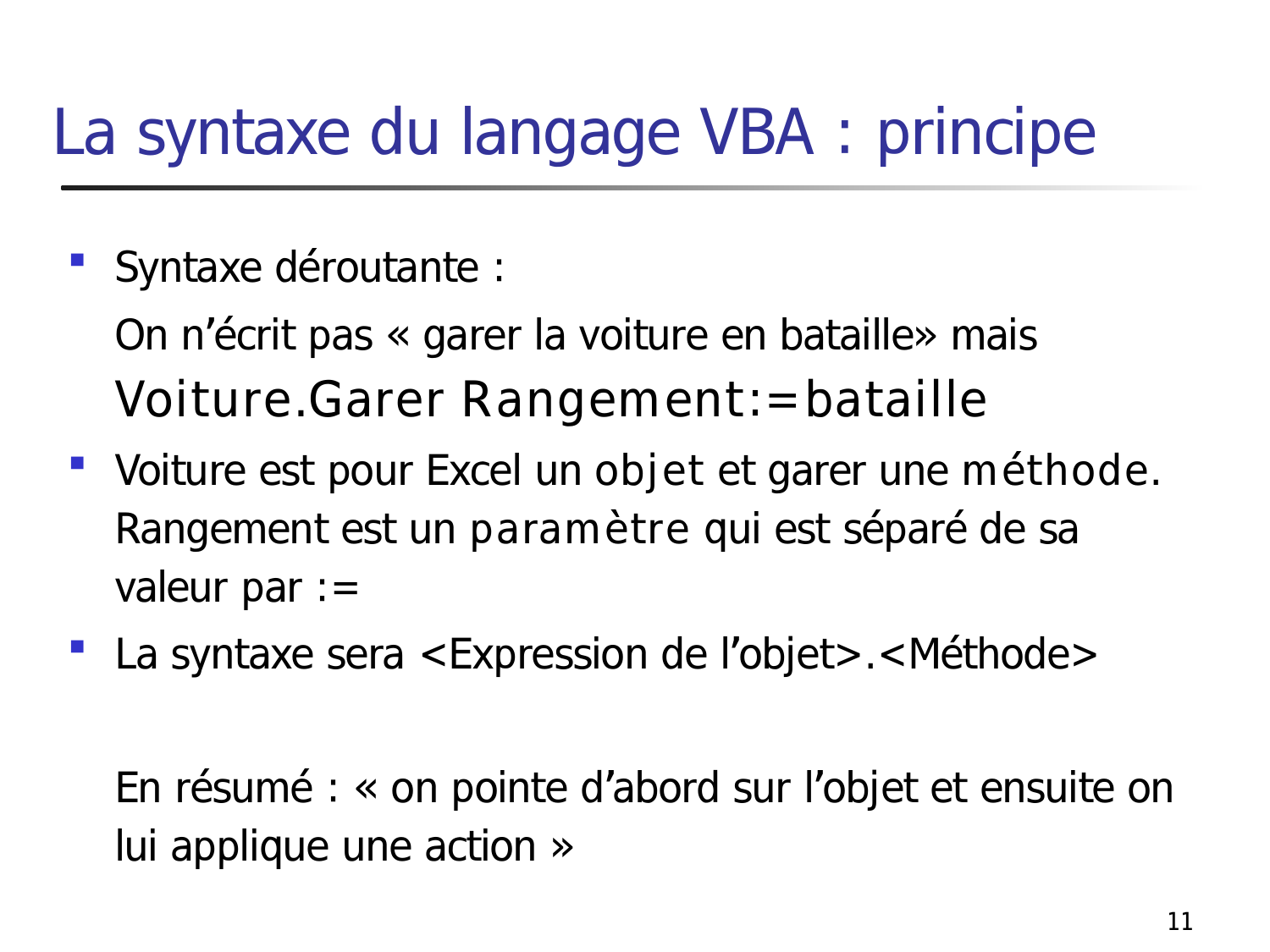

# La syntaxe du langage VBA : principe
Syntaxe déroutante :
	On n’écrit pas « garer la voiture en bataille» mais Voiture.Garer Rangement:=bataille
Voiture est pour Excel un objet et garer une méthode. Rangement est un paramètre qui est séparé de sa valeur par :=
La syntaxe sera <Expression de l’objet>.<Méthode>

	En résumé : « on pointe d’abord sur l’objet et ensuite on lui applique une action »
11